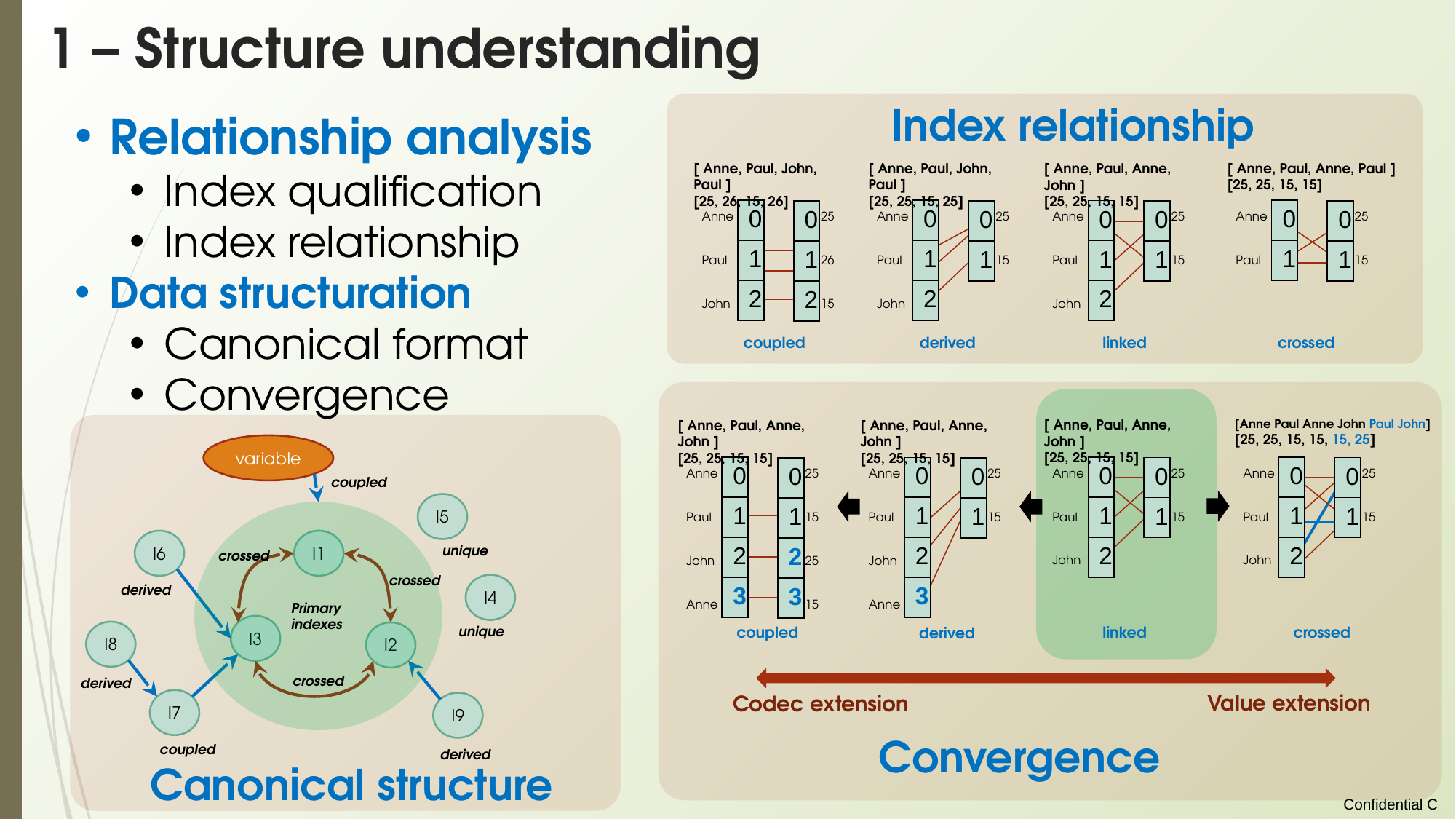

# 1 – Structure understanding
Index relationship

Relationship analysis
Index qualification
Index relationship
Data structuration
Canonical format
Convergence
[ Anne, Paul, John, Paul ]
[25, 26, 15, 26]
[ Anne, Paul, John, Paul ]
[25, 25, 15, 25]
[ Anne, Paul, Anne, Paul ]
[25, 25, 15, 15]
[ Anne, Paul, Anne, John ]
[25, 25, 15, 15]
| 0 |
| --- |
| 1 |
| 2 |
| 0 |
| --- |
| 1 |
| 2 |
| 0 |
| --- |
| 1 |
| 0 |
| --- |
| 1 |
| 2 |
| 0 |
| --- |
| 1 |
| 2 |
| 0 |
| --- |
| 1 |
| 0 |
| --- |
| 1 |
| 0 |
| --- |
| 1 |
Anne

Paul

John
25

26

15
Anne

Paul

John
25

15
Anne

Paul
25

15
Anne

Paul

John
25

15
linked
coupled
derived
crossed

[ Anne, Paul, Anne, John ]
[25, 25, 15, 15]
[Anne Paul Anne John Paul John]
[25, 25, 15, 15, 15, 25]
[ Anne, Paul, Anne, John ]
[25, 25, 15, 15]
[ Anne, Paul, Anne, John ]
[25, 25, 15, 15]

variable
| 0 |
| --- |
| 1 |
| 2 |
| 0 |
| --- |
| 1 |
| 2 |
| 0 |
| --- |
| 1 |
| 2 |
| 3 |
| 0 |
| --- |
| 1 |
| 2 |
| 3 |
| 0 |
| --- |
| 1 |
| 0 |
| --- |
| 1 |
| 0 |
| --- |
| 1 |
| 2 |
| 3 |
| 0 |
| --- |
| 1 |
Anne

Paul

John
25

15
Anne

Paul

John
25

15
Anne

Paul

John

Anne
25

15

25

15
Anne

Paul

John

Anne
25

15
coupled

I5

I6
I1
unique
crossed
crossed
I4
derived
Primary
indexes
I3
linked
crossed
unique
coupled
derived
I8
I2
crossed

derived
Value extension
Codec extension
I7
I9
Convergence
coupled
derived
Canonical structure